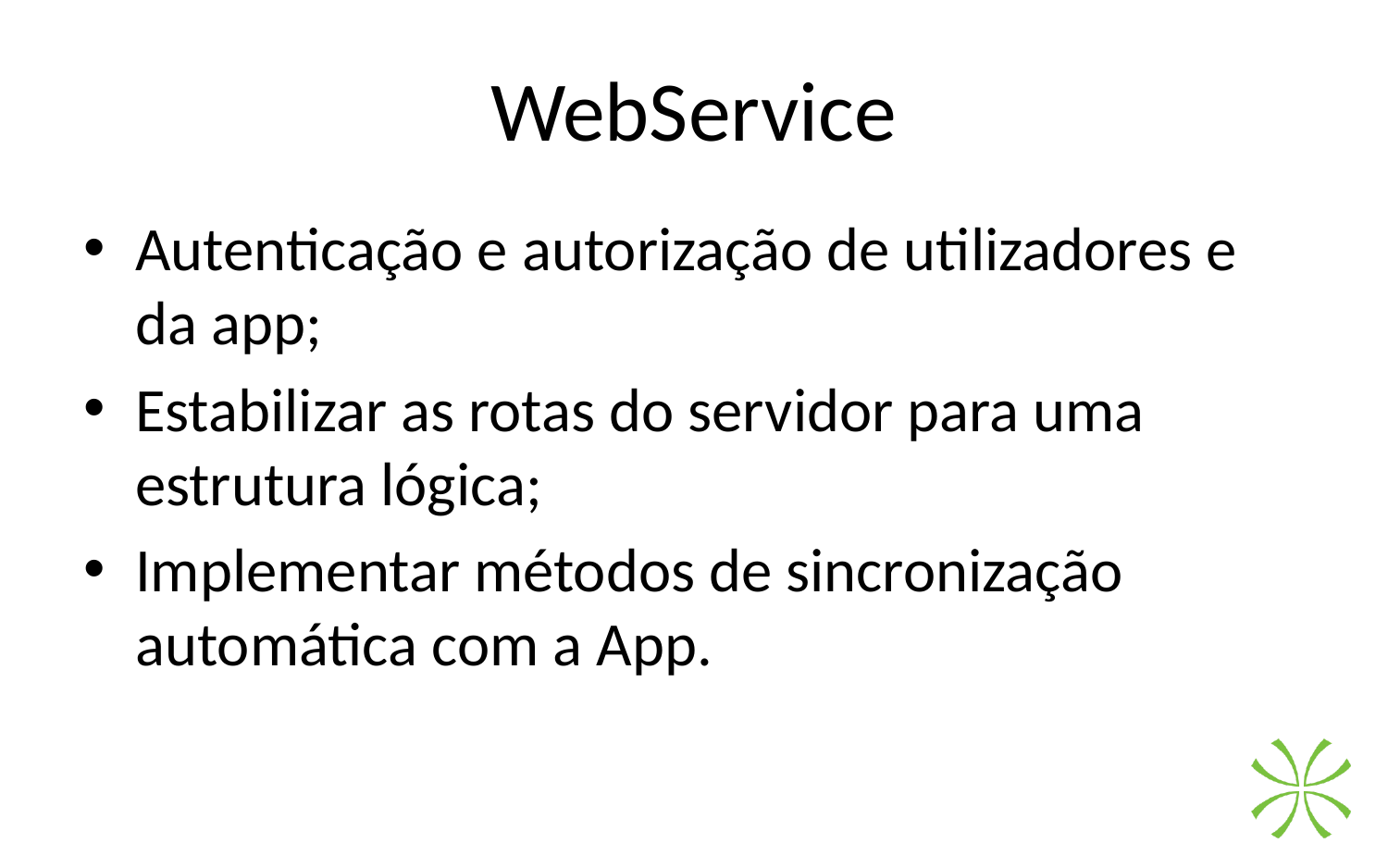

# WebService
Autenticação e autorização de utilizadores e da app;
Estabilizar as rotas do servidor para uma estrutura lógica;
Implementar métodos de sincronização automática com a App.